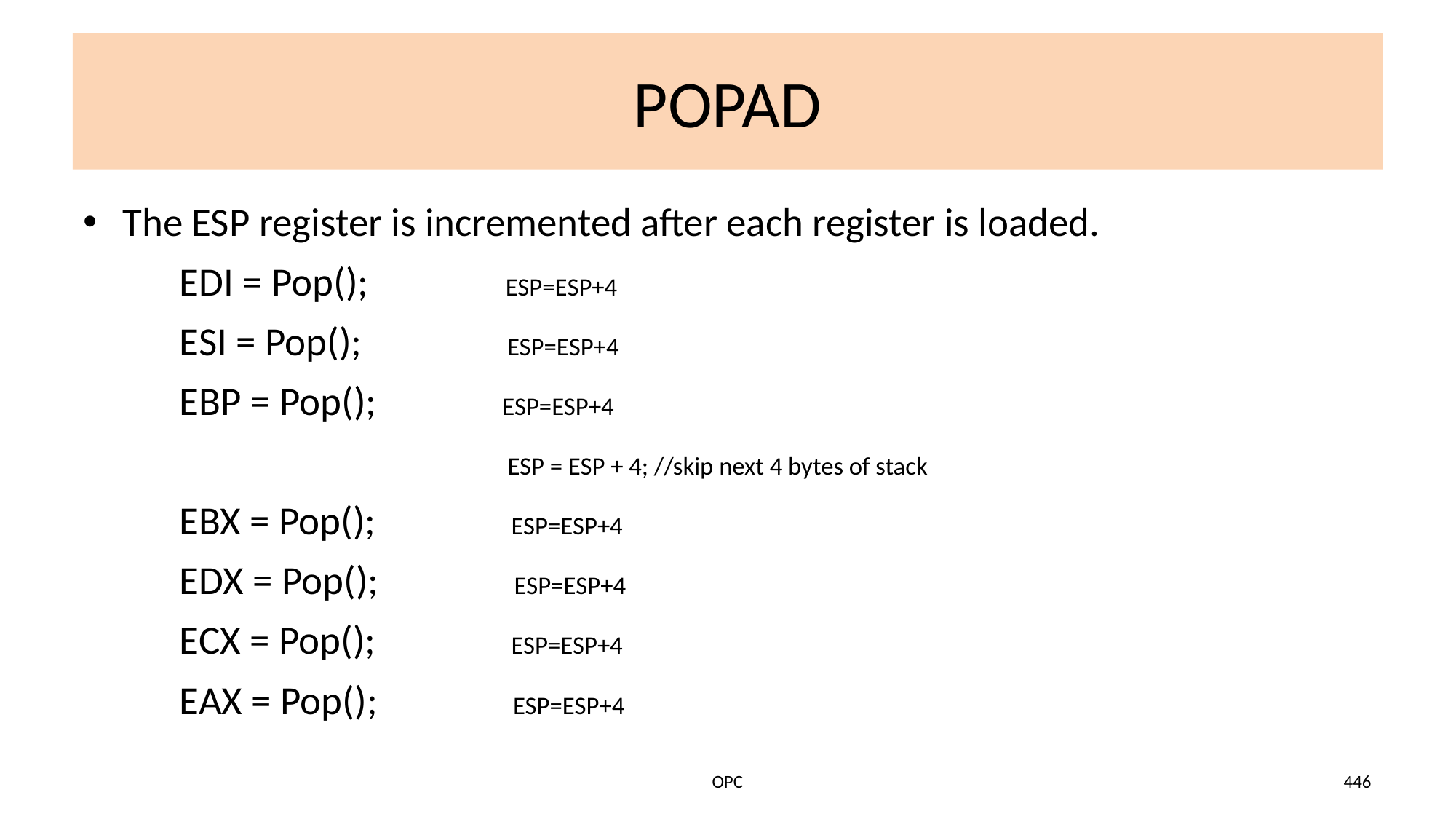

# POPAD
The ESP register is incremented after each register is loaded.
	EDI = Pop();               ESP=ESP+4
	ESI = Pop();               ESP=ESP+4
	EBP = Pop();             ESP=ESP+4
	                                  ESP = ESP + 4; //skip next 4 bytes of stack
	EBX = Pop();              ESP=ESP+4
	EDX = Pop();              ESP=ESP+4
	ECX = Pop();              ESP=ESP+4
	EAX = Pop();              ESP=ESP+4

OPC
446